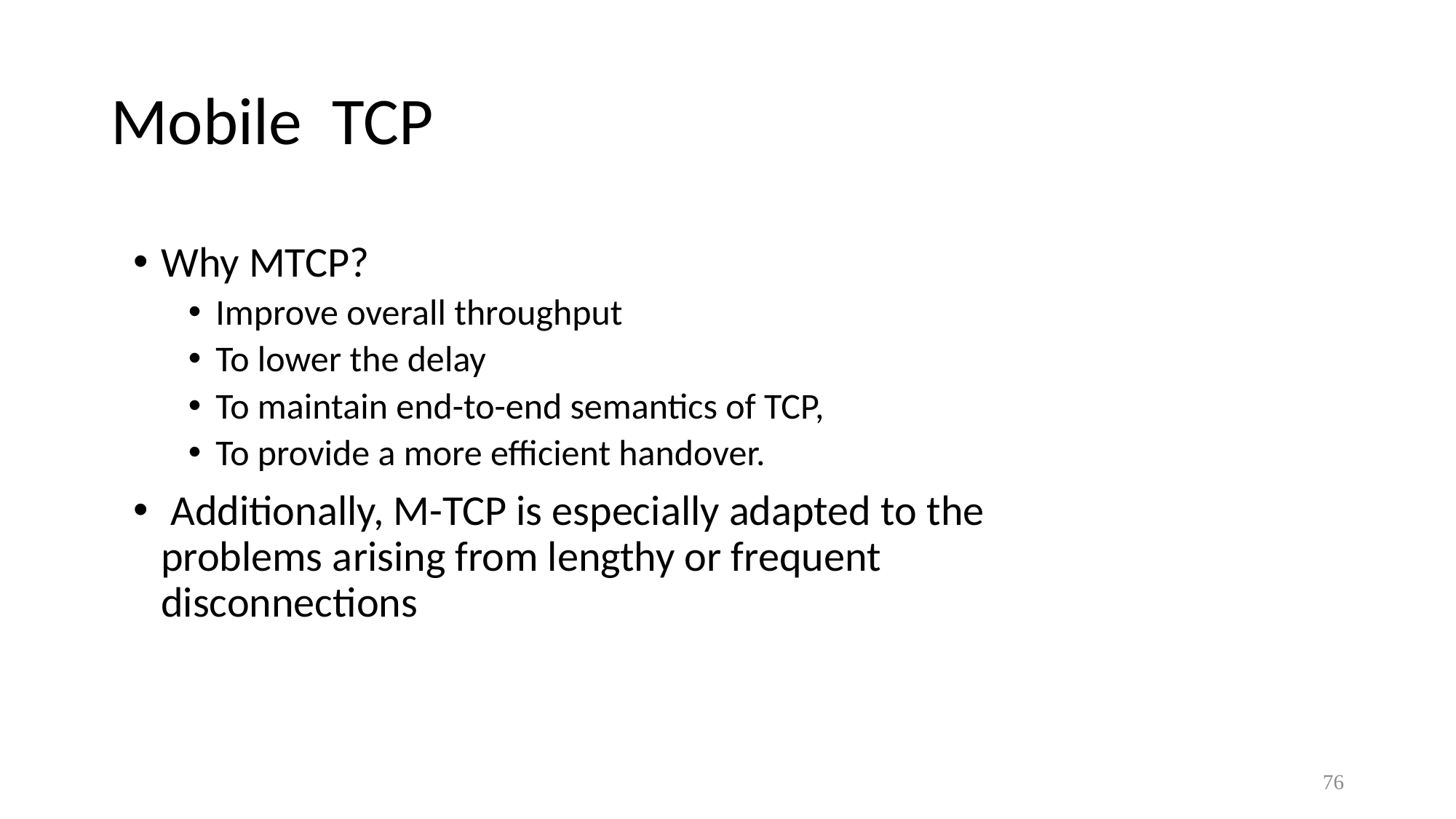

# Mobile  TCP
Why MTCP?
Improve overall throughput
To lower the delay
To maintain end-to-end semantics of TCP,
To provide a more efficient handover.
 Additionally, M-TCP is especially adapted to the problems arising from lengthy or frequent disconnections
76